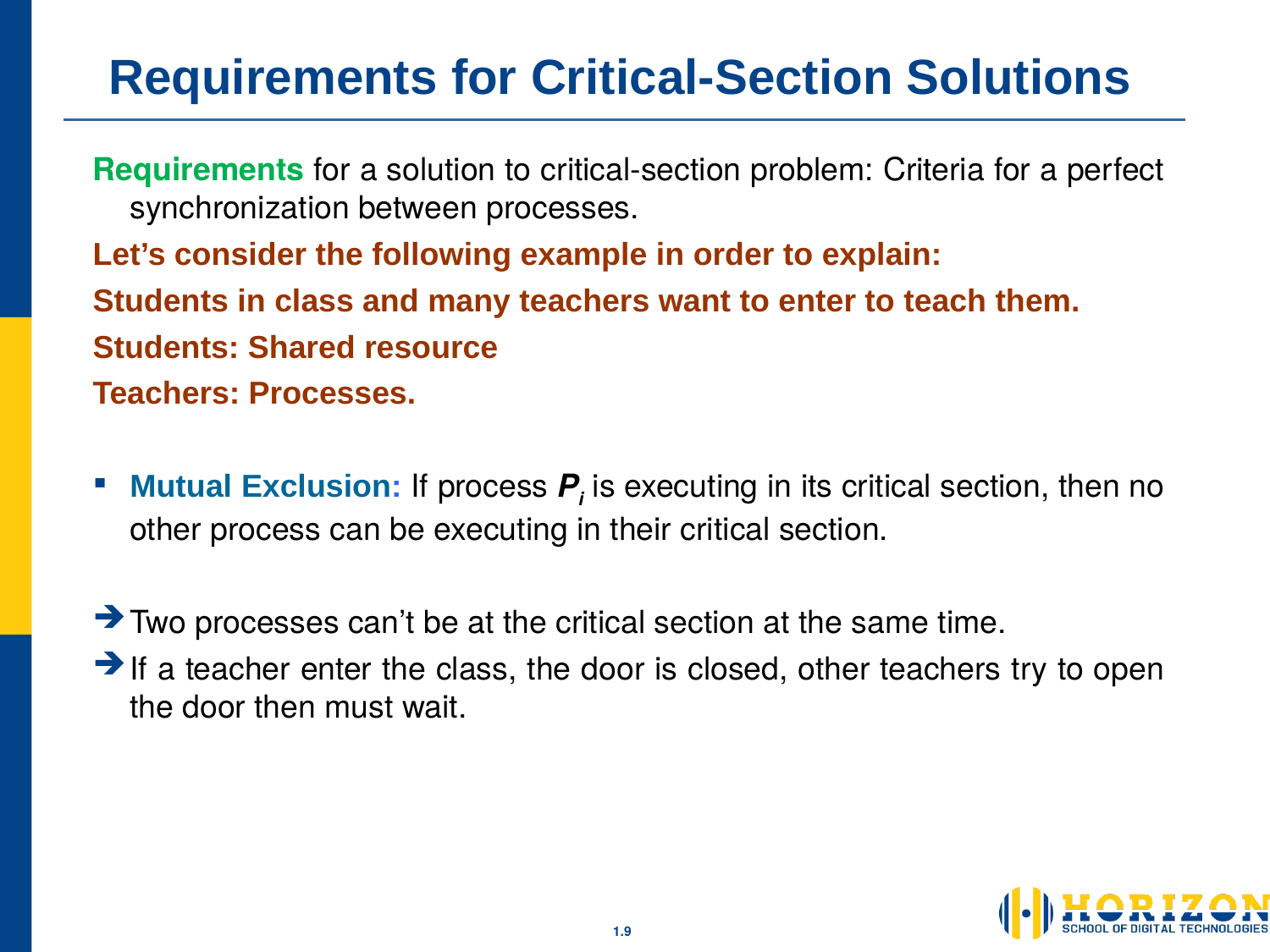

# Requirements for Critical-Section Solutions
Requirements for a solution to critical-section problem: Criteria for a perfect synchronization between processes.
Let’s consider the following example in order to explain:
Students in class and many teachers want to enter to teach them.
Students: Shared resource
Teachers: Processes.

Mutual Exclusion: If process Pi is executing in its critical section, then no other process can be executing in their critical section.

Two processes can’t be at the critical section at the same time.
If a teacher enter the class, the door is closed, other teachers try to open the door then must wait.